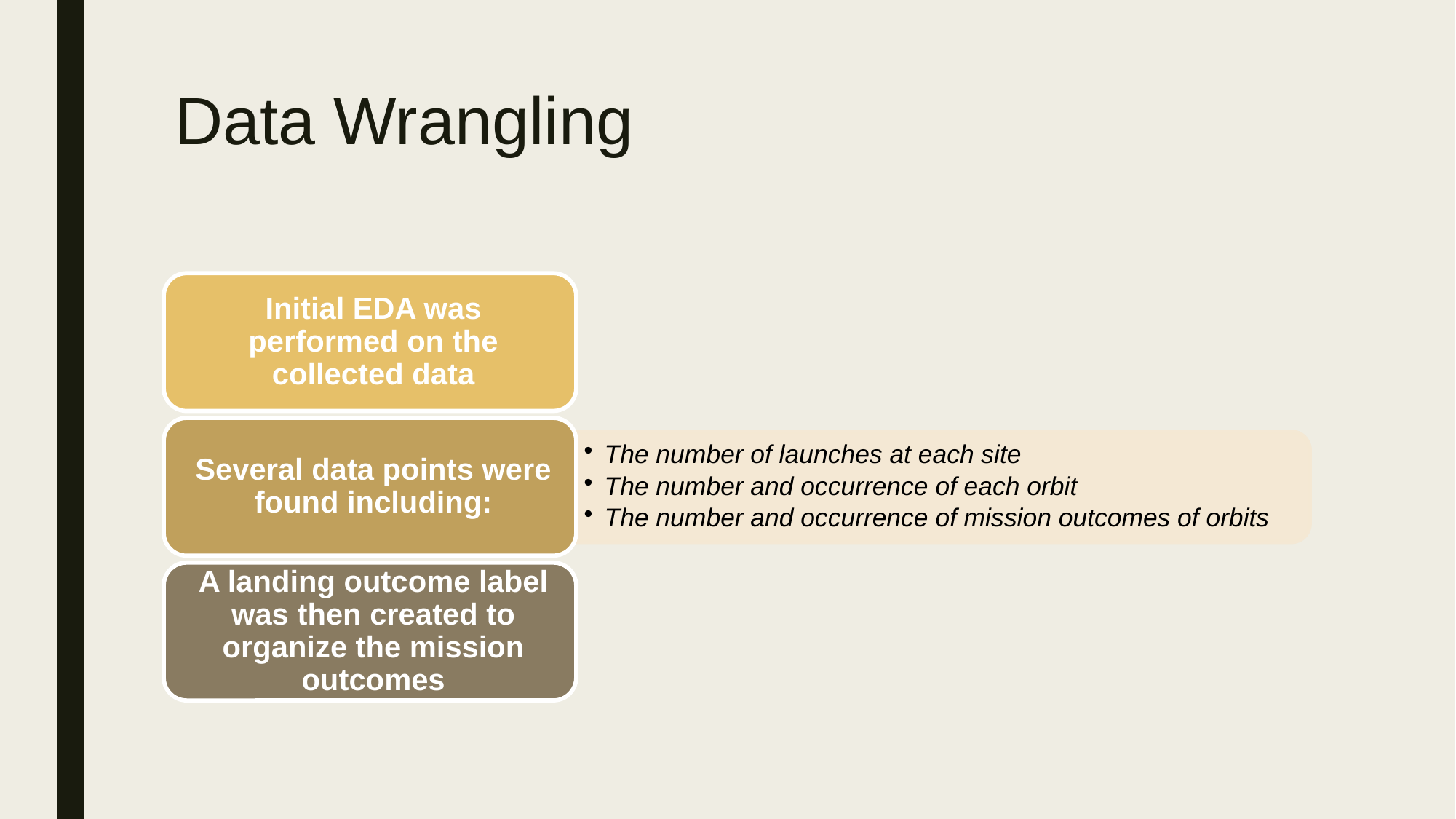

# Data Wrangling
Initial EDA was performed on the collected data
The number of launches at each site
The number and occurrence of each orbit
The number and occurrence of mission outcomes of orbits
Several data points were found including:
A landing outcome label was then created to organize the mission outcomes